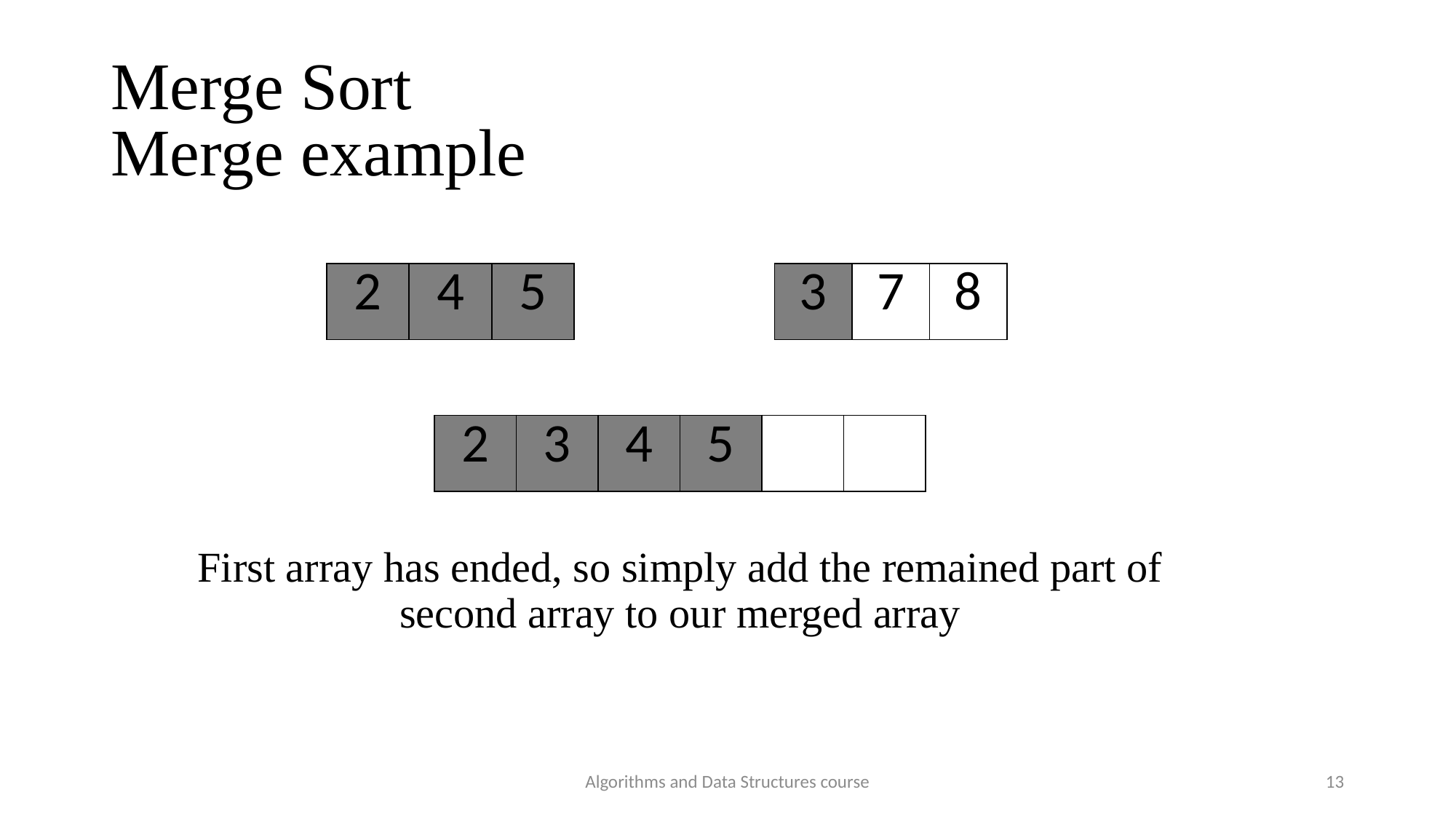

Merge Sort
Merge example
| 2 | 4 | 5 |
| --- | --- | --- |
| 3 | 7 | 8 |
| --- | --- | --- |
| 2 | 3 | 4 | 5 |  |  |
| --- | --- | --- | --- | --- | --- |
First array has ended, so simply add the remained part of second array to our merged array
Algorithms and Data Structures course
13